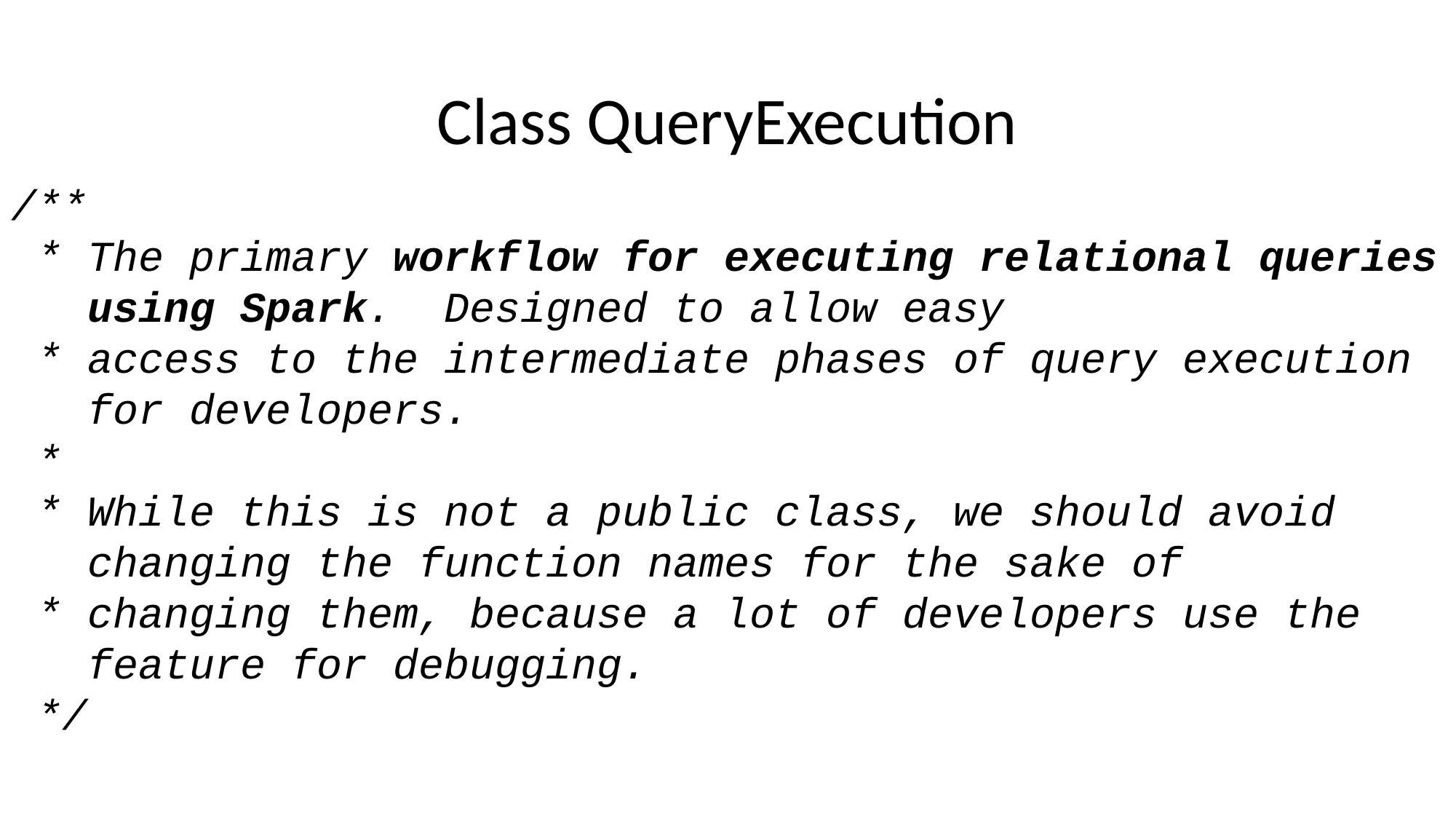

# Class QueryExecution
/**
 * The primary workflow for executing relational queries
   using Spark.  Designed to allow easy
 * access to the intermediate phases of query execution
   for developers.
 *
 * While this is not a public class, we should avoid
   changing the function names for the sake of
 * changing them, because a lot of developers use the
   feature for debugging.
 */